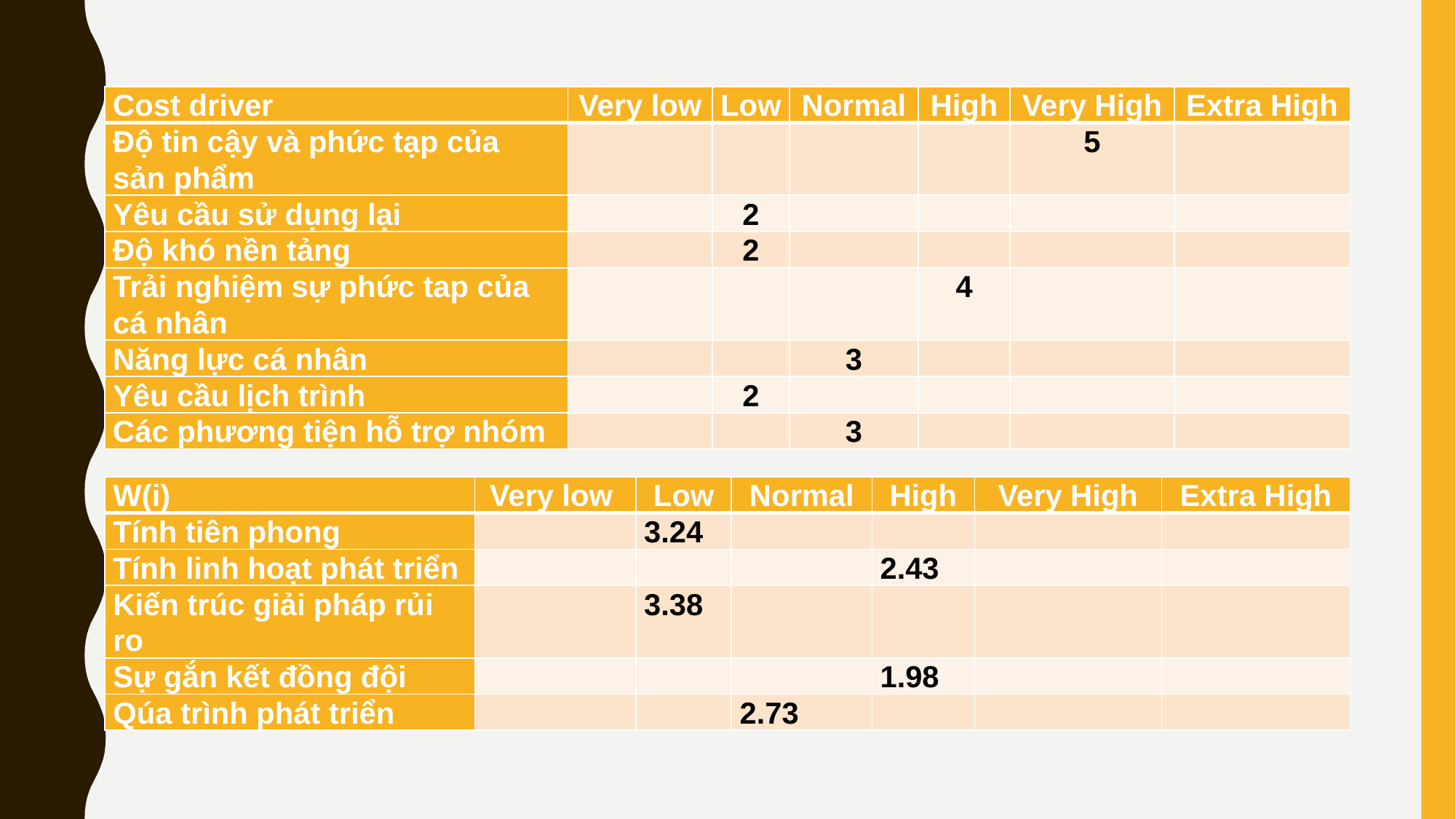

| Cost driver | Very low | Low | Normal | High | Very High | Extra High |
| --- | --- | --- | --- | --- | --- | --- |
| Độ tin cậy và phức tạp của sản phẩm |  |  |  |  | 5 |  |
| Yêu cầu sử dụng lại |  | 2 |  |  |  |  |
| Độ khó nền tảng |  | 2 |  |  |  |  |
| Trải nghiệm sự phức tap của cá nhân |  |  |  | 4 |  |  |
| Năng lực cá nhân |  |  | 3 |  |  |  |
| Yêu cầu lịch trình |  | 2 |  |  |  |  |
| Các phương tiện hỗ trợ nhóm |  |  | 3 |  |  |  |
| W(i) | Very low | Low | Normal | High | Very High | Extra High |
| --- | --- | --- | --- | --- | --- | --- |
| Tính tiên phong |  | 3.24 |  |  |  |  |
| Tính linh hoạt phát triển |  |  |  | 2.43 |  |  |
| Kiến trúc giải pháp rủi ro |  | 3.38 |  |  |  |  |
| Sự gắn kết đồng đội |  |  |  | 1.98 |  |  |
| Qúa trình phát triển |  |  | 2.73 |  |  |  |